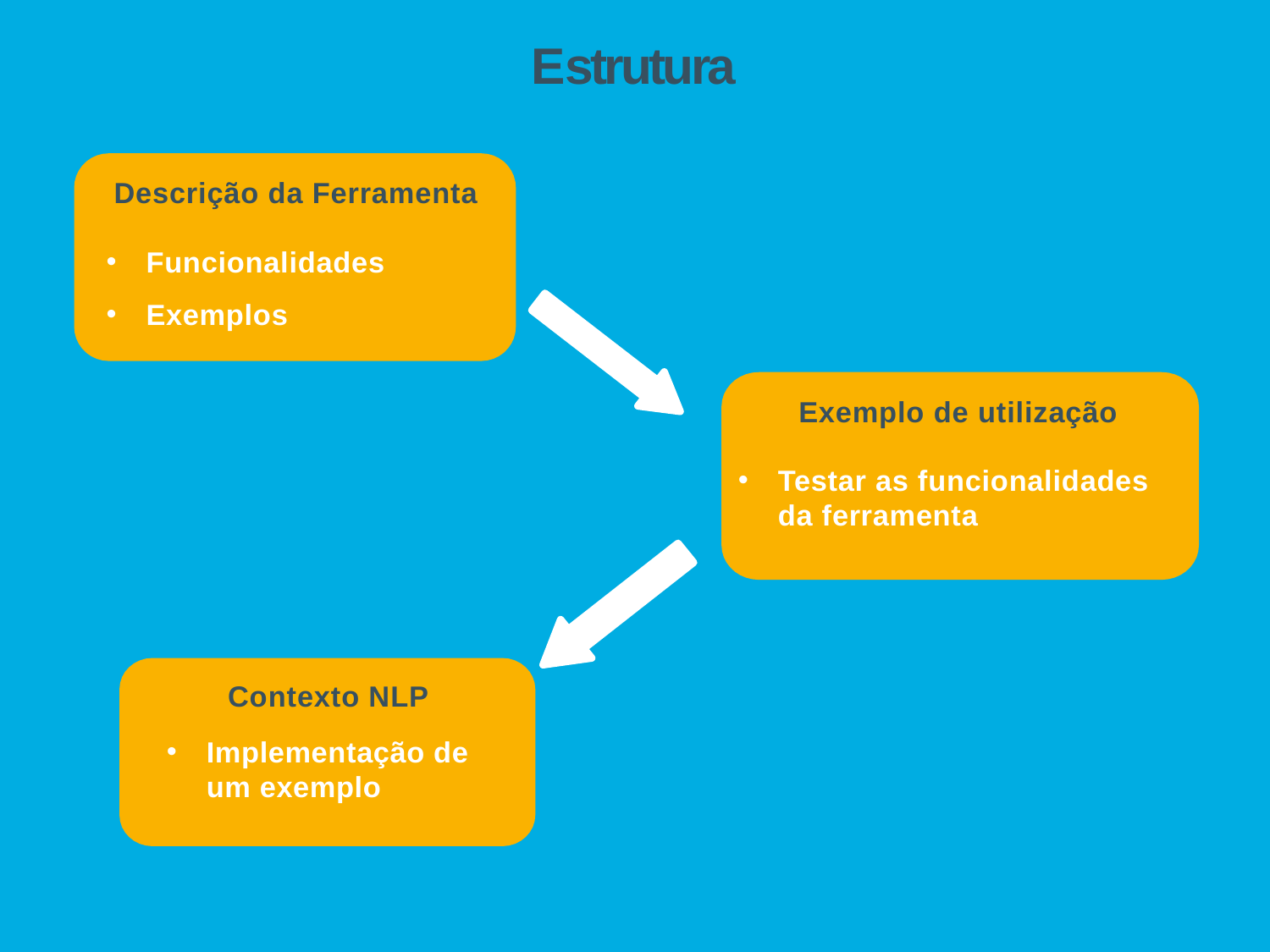

# Estrutura

Descrição da Ferramenta
Funcionalidades
Exemplos

Exemplo de utilização
Testar as funcionalidades da ferramenta

Implementação de um exemplo
Contexto NLP